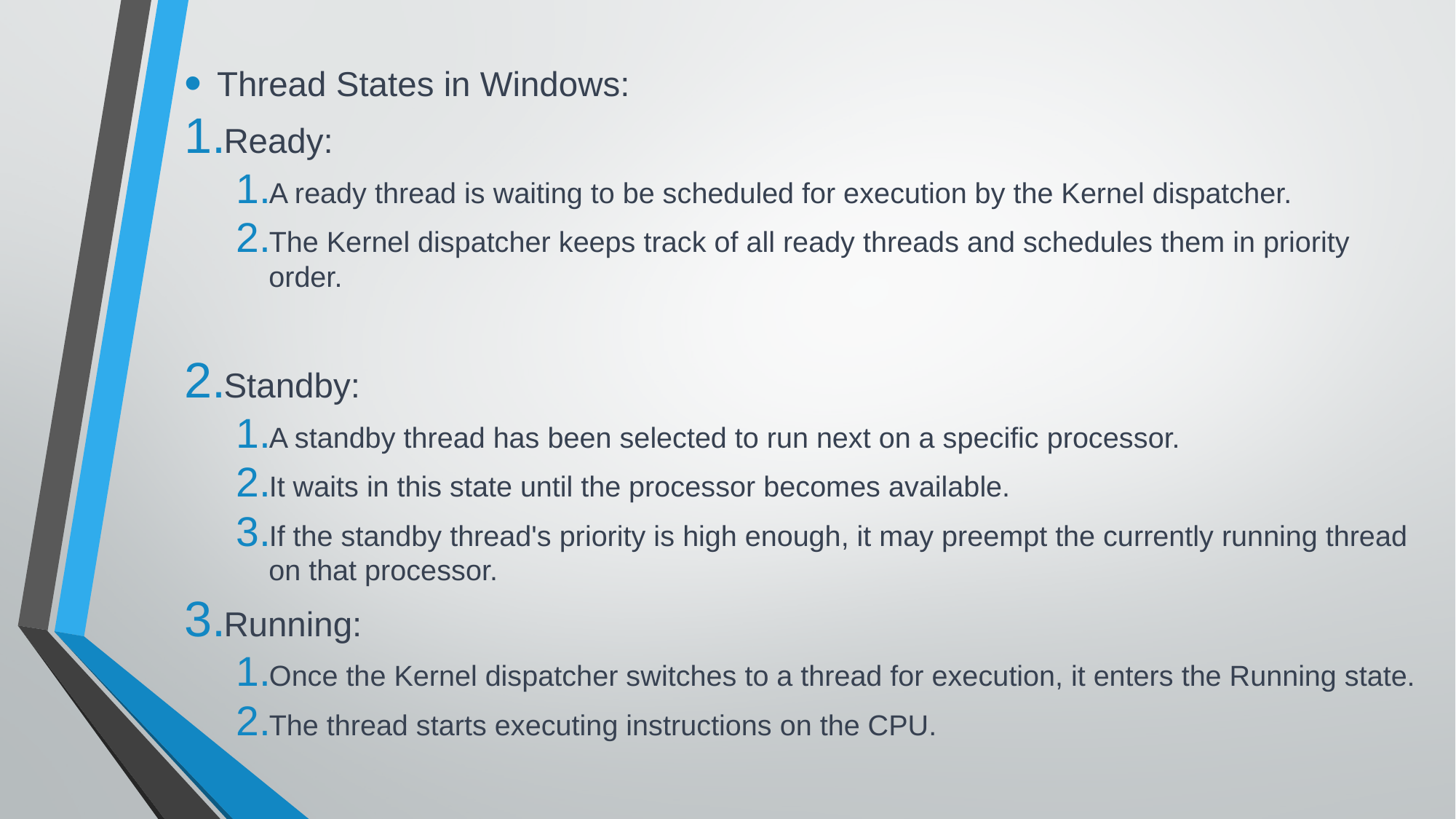

Thread States in Windows:
Ready:
A ready thread is waiting to be scheduled for execution by the Kernel dispatcher.
The Kernel dispatcher keeps track of all ready threads and schedules them in priority order.

Standby:
A standby thread has been selected to run next on a specific processor.
It waits in this state until the processor becomes available.
If the standby thread's priority is high enough, it may preempt the currently running thread on that processor.
Running:
Once the Kernel dispatcher switches to a thread for execution, it enters the Running state.
The thread starts executing instructions on the CPU.